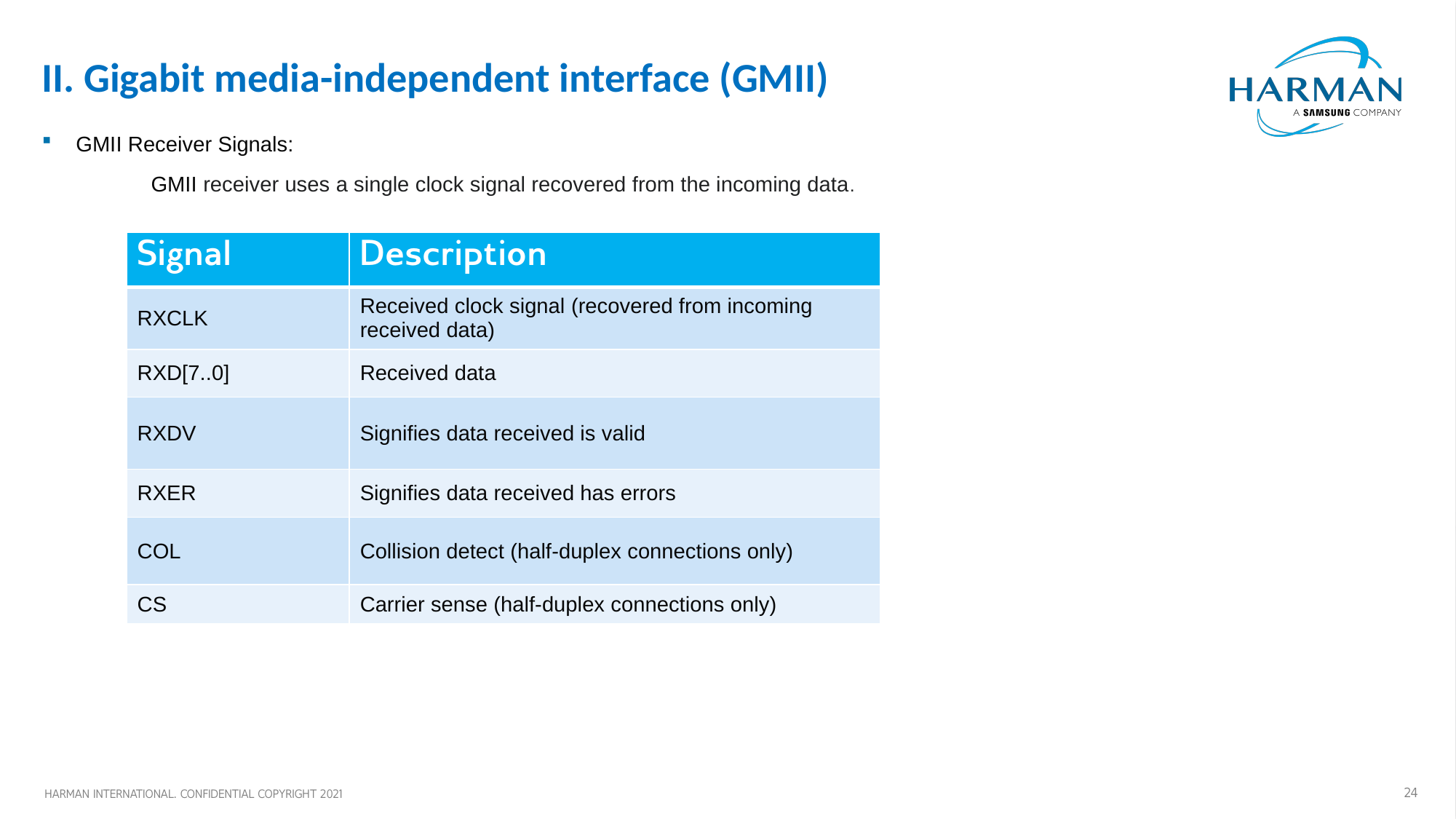

II. Gigabit media-independent interface (GMII)

#
GMII Receiver Signals:
	GMII receiver uses a single clock signal recovered from the incoming data.

| Signal | Description |
| --- | --- |
| RXCLK | Received clock signal (recovered from incoming received data) |
| RXD[7..0] | Received data |
| RXDV | Signifies data received is valid |
| RXER | Signifies data received has errors |
| COL | Collision detect (half-duplex connections only) |
| CS | Carrier sense (half-duplex connections only) |